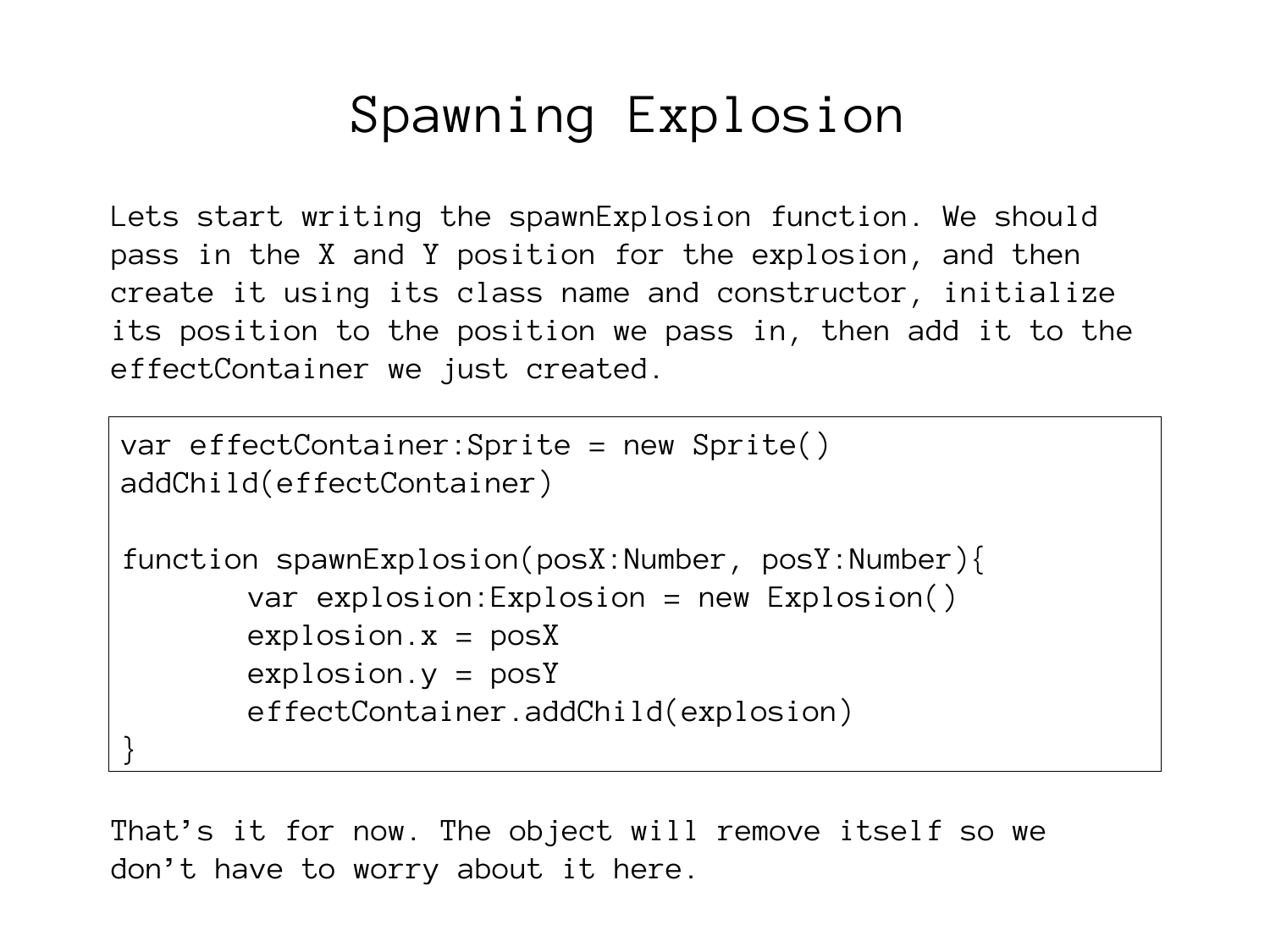

Spawning Explosion
Lets start writing the spawnExplosion function. We should pass in the X and Y position for the explosion, and then create it using its class name and constructor, initialize its position to the position we pass in, then add it to the effectContainer we just created.
var effectContainer:Sprite = new Sprite()
addChild(effectContainer)

function spawnExplosion(posX:Number, posY:Number){
	var explosion:Explosion = new Explosion()
	explosion.x = posX
	explosion.y = posY
	effectContainer.addChild(explosion)
}
That’s it for now. The object will remove itself so we don’t have to worry about it here.